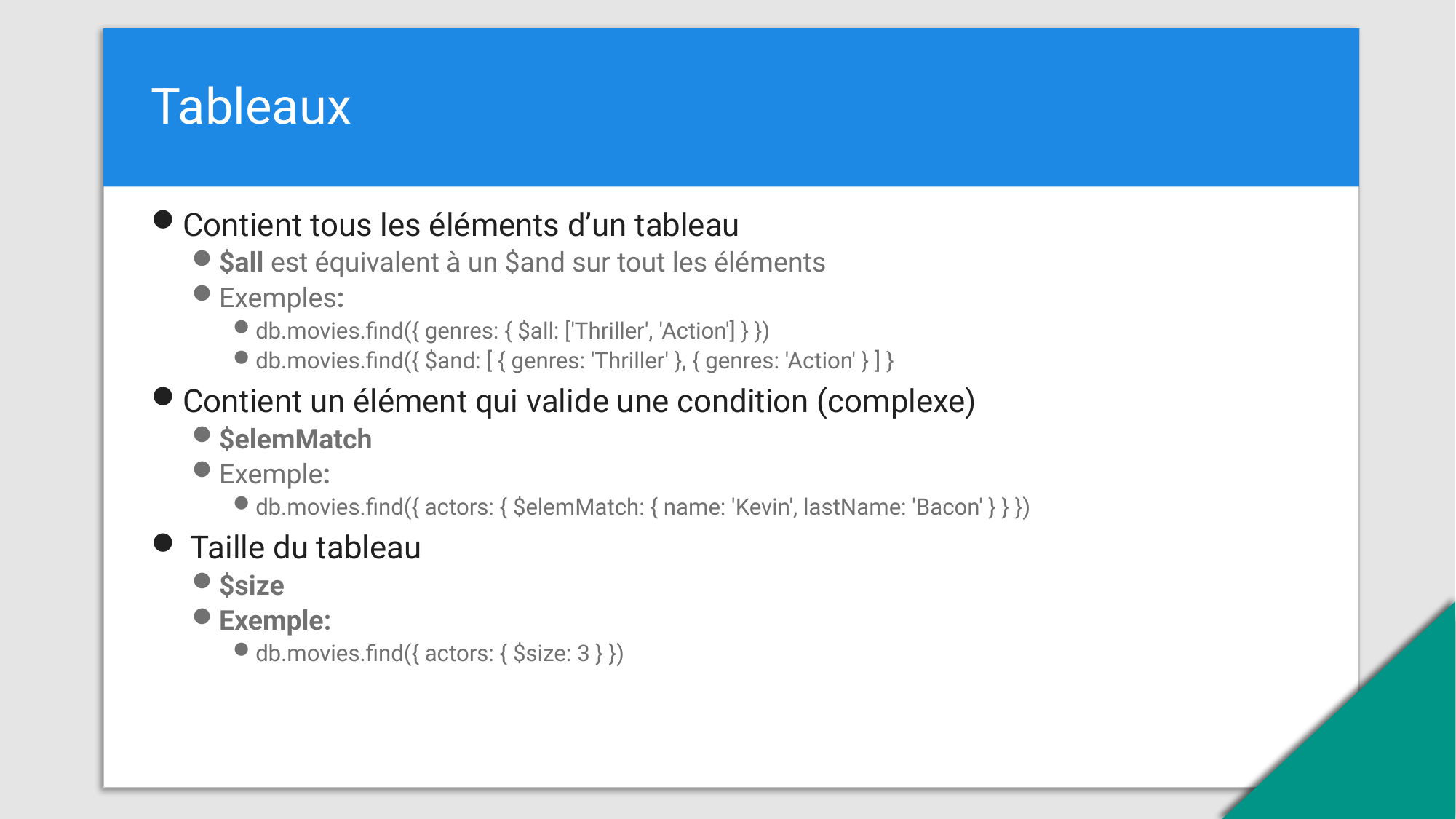

# Tableaux
Contient tous les éléments d’un tableau
$all est équivalent à un $and sur tout les éléments
Exemples:
db.movies.find({ genres: { $all: ['Thriller', 'Action'] } })
db.movies.find({ $and: [ { genres: 'Thriller' }, { genres: 'Action' } ] }
Contient un élément qui valide une condition (complexe)
$elemMatch
Exemple:
db.movies.find({ actors: { $elemMatch: { name: 'Kevin', lastName: 'Bacon' } } })
 Taille du tableau
$size
Exemple:
db.movies.find({ actors: { $size: 3 } })